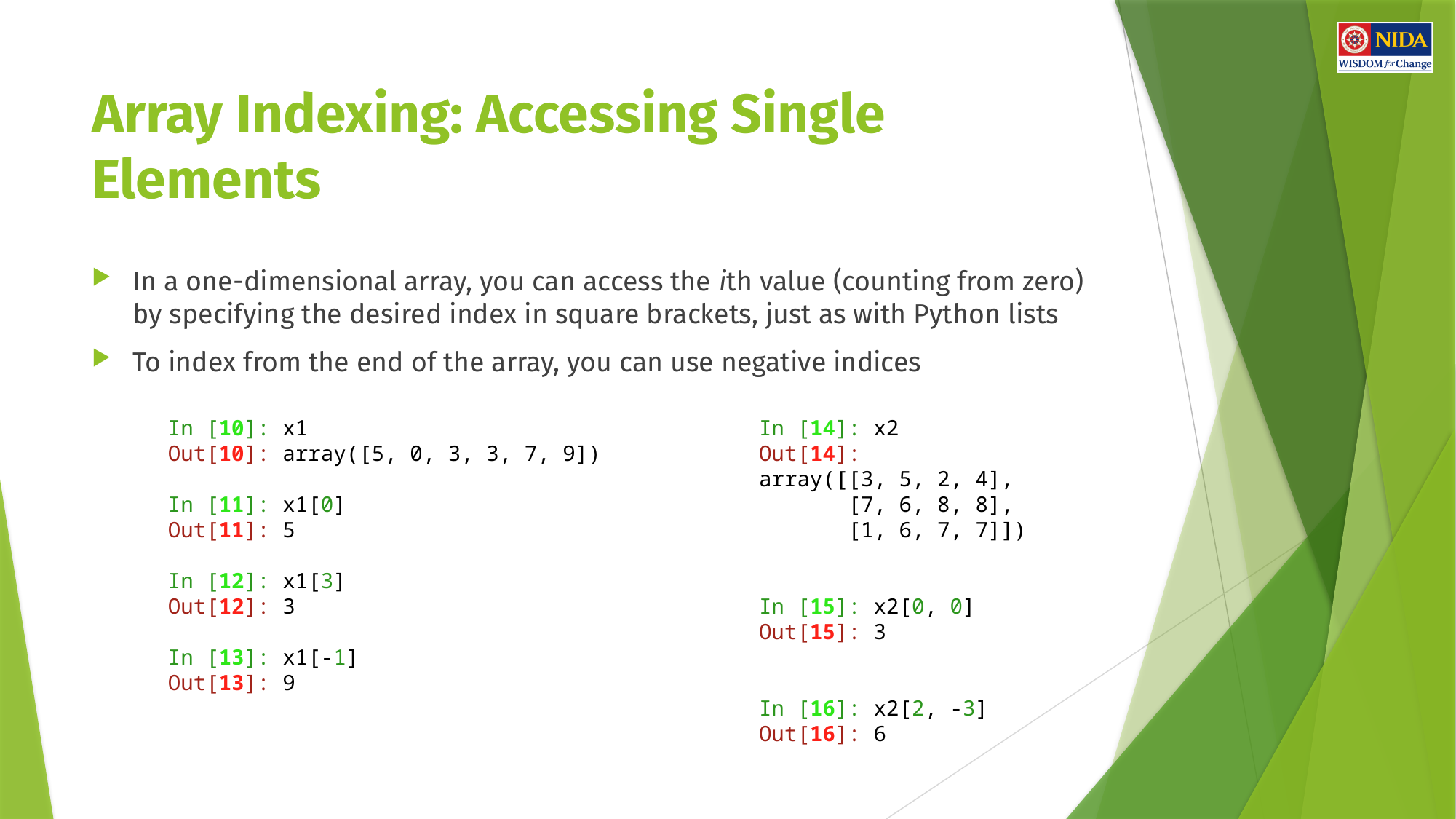

# Array Indexing: Accessing Single Elements
In a one-dimensional array, you can access the ith value (counting from zero) by specifying the desired index in square brackets, just as with Python lists
To index from the end of the array, you can use negative indices

In [10]: x1
Out[10]: array([5, 0, 3, 3, 7, 9])

In [11]: x1[0]
Out[11]: 5

In [12]: x1[3]
Out[12]: 3

In [13]: x1[-1]
Out[13]: 9
In [14]: x2
Out[14]:
array([[3, 5, 2, 4],
       [7, 6, 8, 8],
       [1, 6, 7, 7]])

In [15]: x2[0, 0]
Out[15]: 3

In [16]: x2[2, -3]
Out[16]: 6